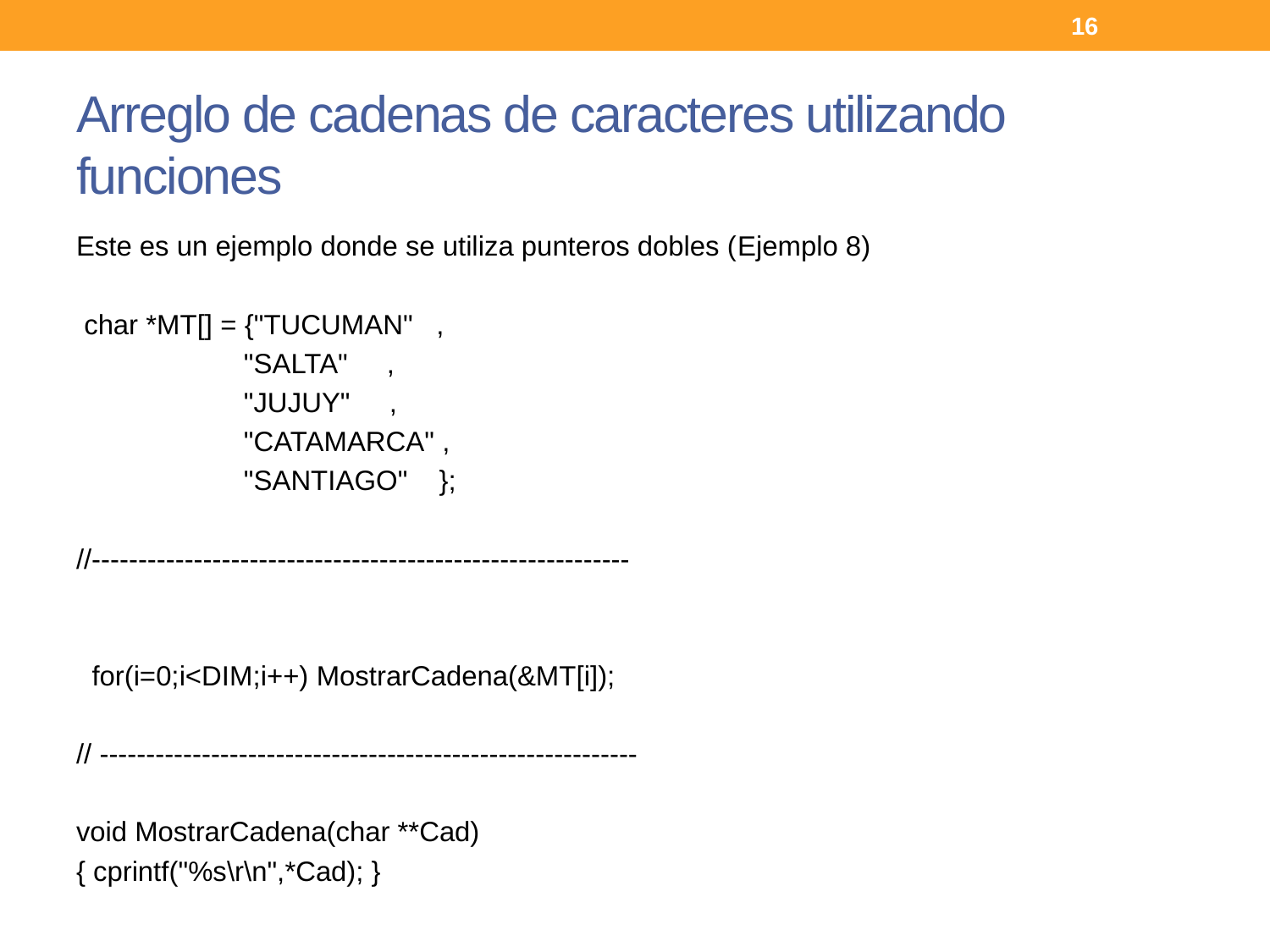

16
# Arreglo de cadenas de caracteres utilizando funciones
Este es un ejemplo donde se utiliza punteros dobles (Ejemplo 8)

 char *MT[] = {"TUCUMAN"   ,
		  	"SALTA"     ,
		  	"JUJUY"     ,
		  	"CATAMARCA" ,
		  	"SANTIAGO"    };

//----------------------------------------------------------

  for(i=0;i<DIM;i++) MostrarCadena(&MT[i]);

// ----------------------------------------------------------

void MostrarCadena(char **Cad)
{ cprintf("%s\r\n",*Cad); }